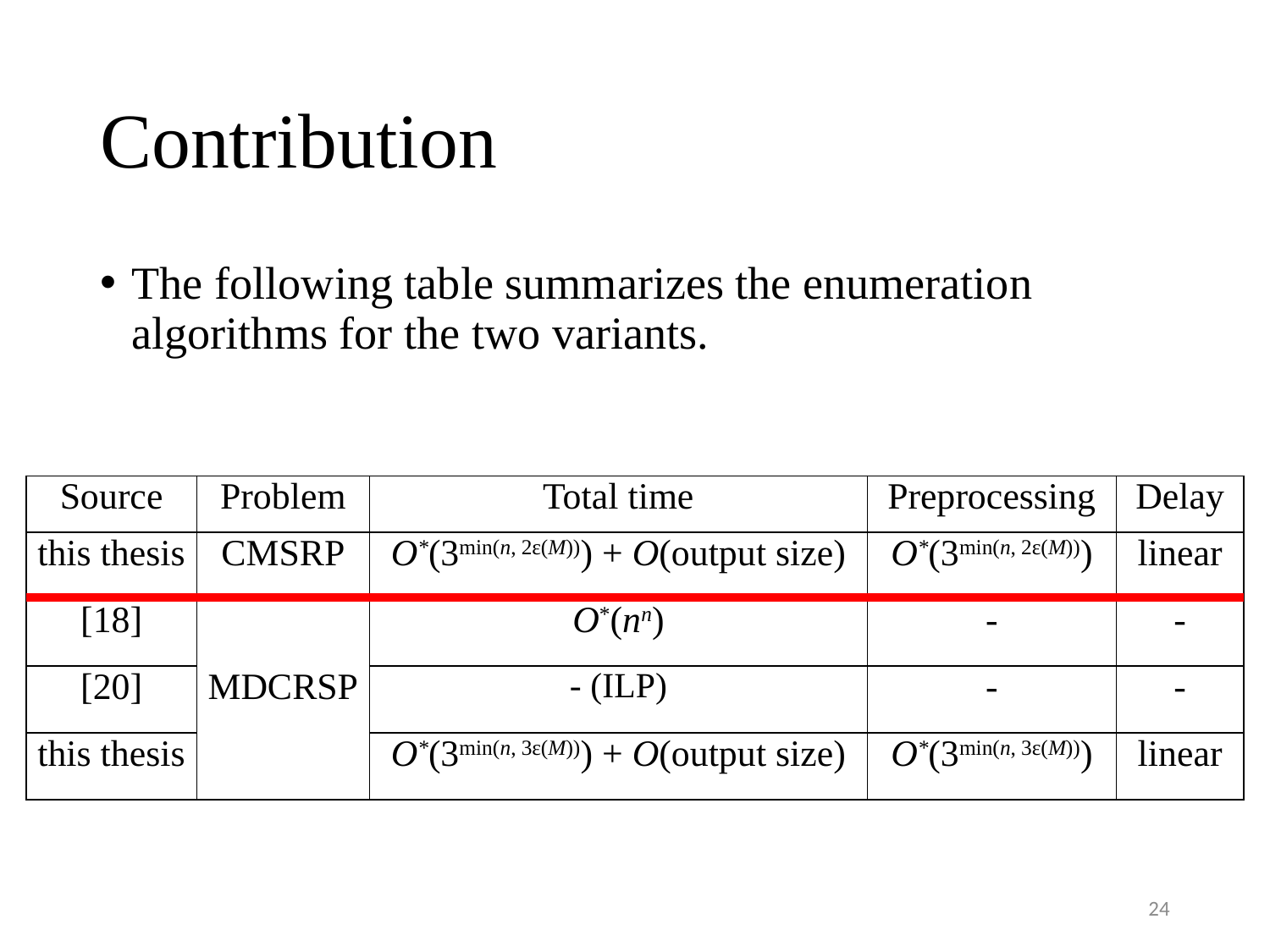

# Contribution
The following table summarizes the enumeration algorithms for the two variants.
| Source | Problem | Total time | Preprocessing | Delay |
| --- | --- | --- | --- | --- |
| this thesis | CMSRP | O\*(3min(n, 2ε(M))) + O(output size) | O\*(3min(n, 2ε(M))) | linear |
| [18] |  | O\*(nn) | - | - |
| [20] | MDCRSP | - (ILP) | - | - |
| this thesis |  | O\*(3min(n, 3ε(M))) + O(output size) | O\*(3min(n, 3ε(M))) | linear |
24